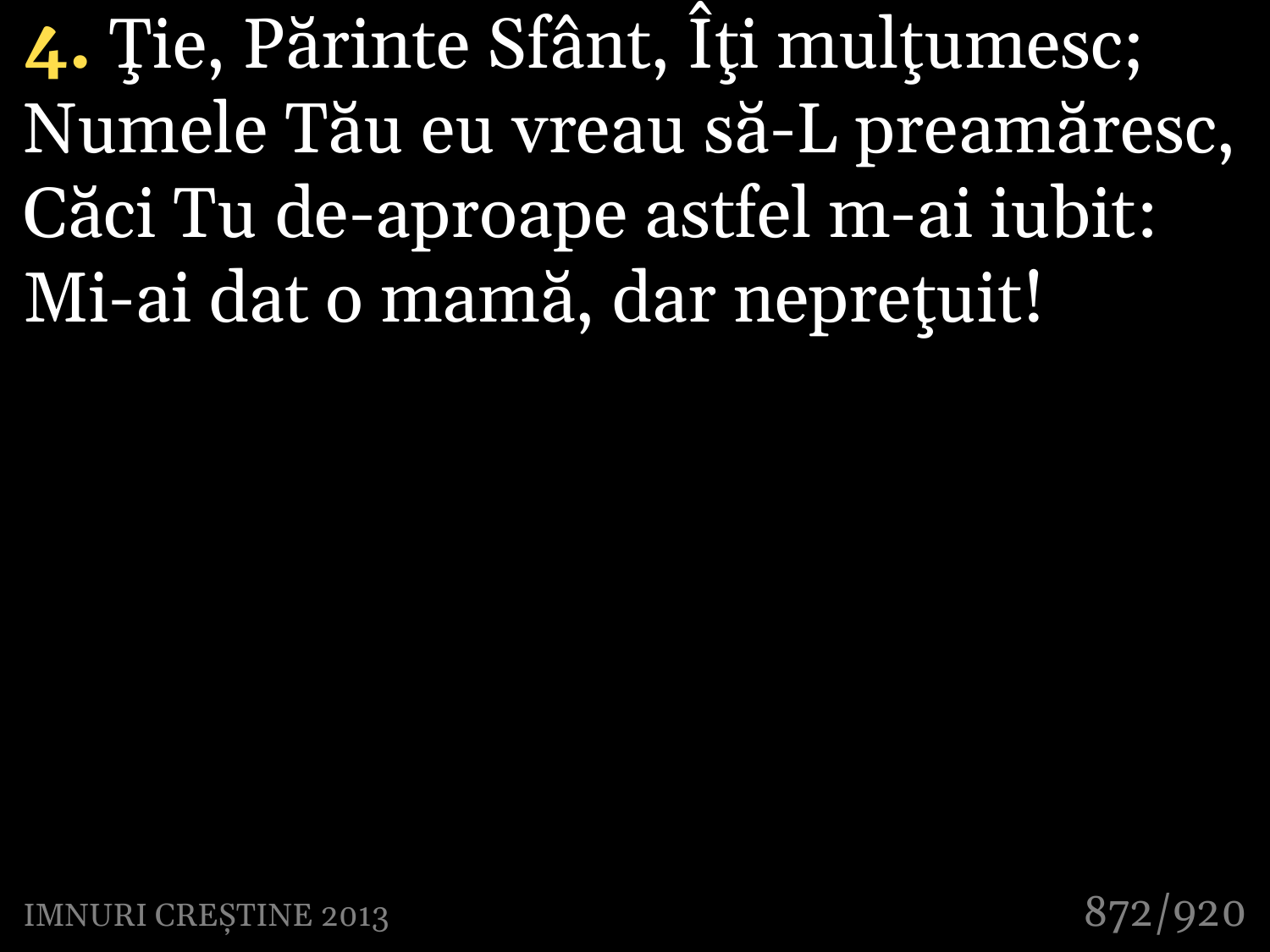

4. Ţie, Părinte Sfânt, Îţi mulţumesc;
Numele Tău eu vreau să-L preamăresc,
Căci Tu de-aproape astfel m-ai iubit:
Mi-ai dat o mamă, dar nepreţuit!
872/920
IMNURI CREȘTINE 2013